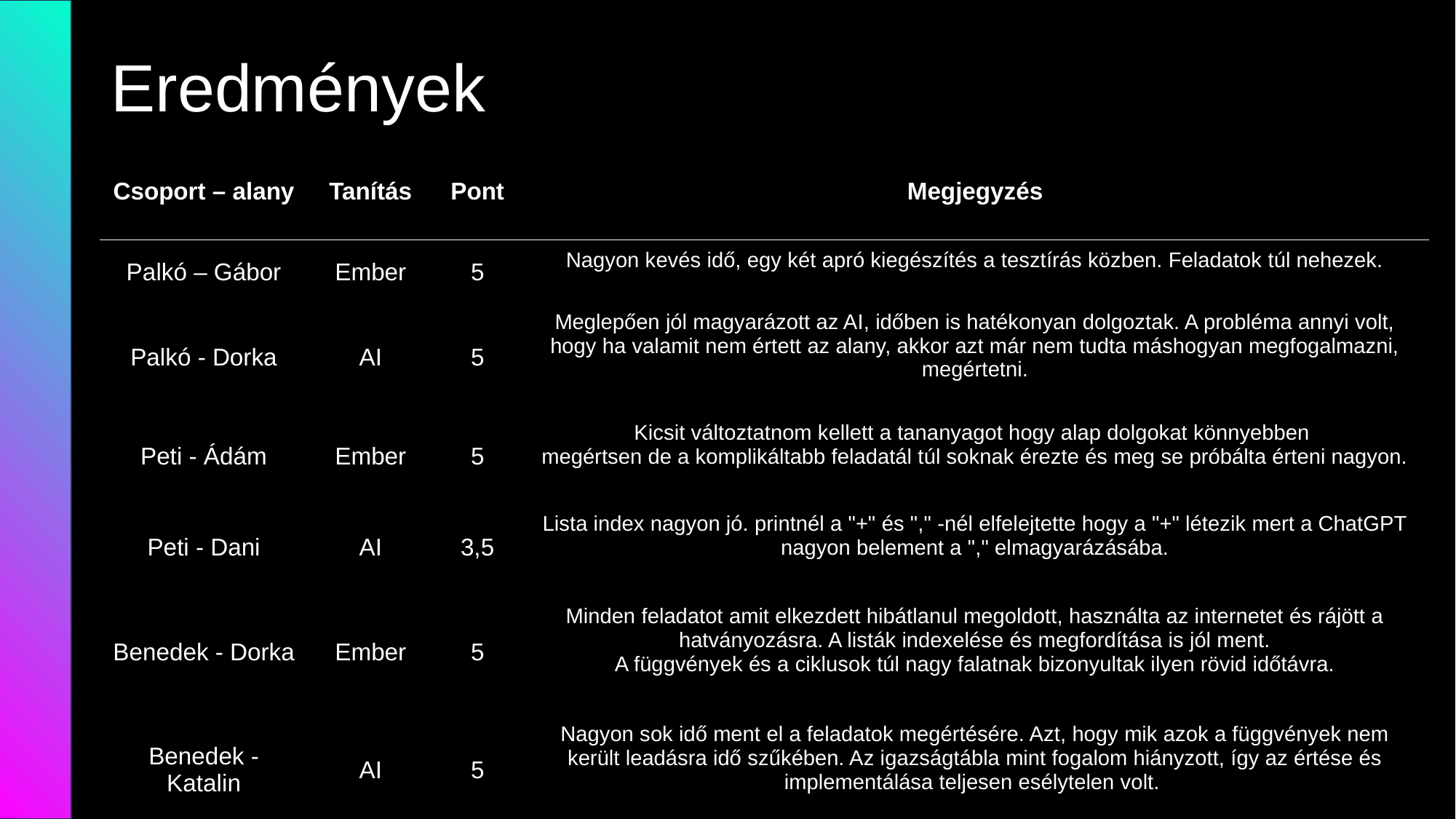

# Eredmények
| Csoport – alany | Tanítás | Pont | Megjegyzés |
| --- | --- | --- | --- |
| Palkó – Gábor | Ember | 5 | Nagyon kevés idő, egy két apró kiegészítés a tesztírás közben. Feladatok túl nehezek. |
| Palkó - Dorka | AI | 5 | Meglepően jól magyarázott az AI, időben is hatékonyan dolgoztak. A probléma annyi volt, hogy ha valamit nem értett az alany, akkor azt már nem tudta máshogyan megfogalmazni, megértetni. |
| Peti - Ádám | Ember | 5 | Kicsit változtatnom kellett a tananyagot hogy alap dolgokat könnyebben megértsen de a komplikáltabb feladatál túl soknak érezte és meg se próbálta érteni nagyon. |
| Peti - Dani | AI | 3,5 | Lista index nagyon jó. printnél a "+" és "," -nél elfelejtette hogy a "+" létezik mert a ChatGPT nagyon belement a "," elmagyarázásába. |
| Benedek - Dorka | Ember | 5 | Minden feladatot amit elkezdett hibátlanul megoldott, használta az internetet és rájött a hatványozásra. A listák indexelése és megfordítása is jól ment. A függvények és a ciklusok túl nagy falatnak bizonyultak ilyen rövid időtávra. |
| Benedek - Katalin | AI | 5 | Nagyon sok idő ment el a feladatok megértésére. Azt, hogy mik azok a függvények nem került leadásra idő szűkében. Az igazságtábla mint fogalom hiányzott, így az értése és implementálása teljesen esélytelen volt. |